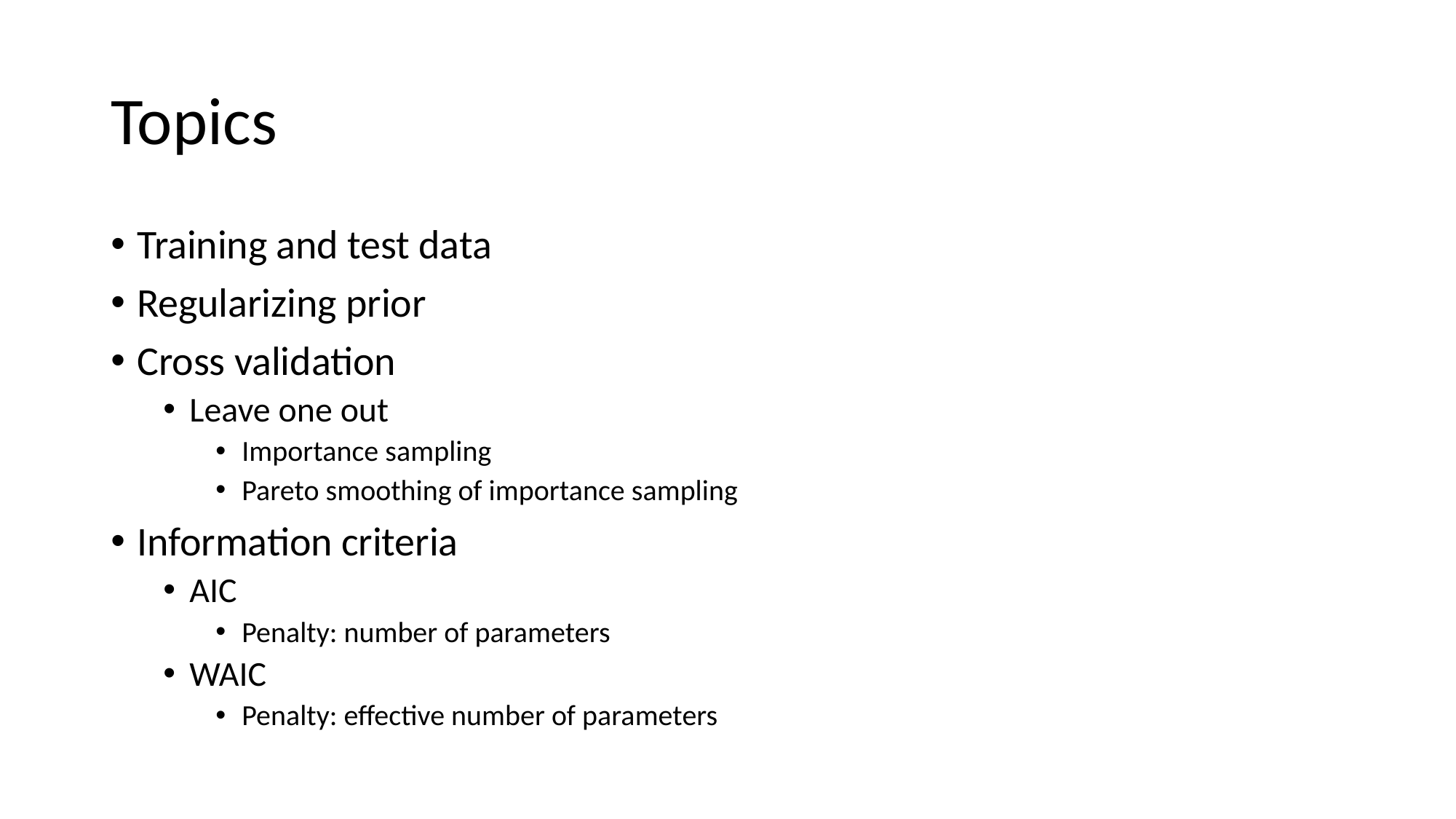

# Topics
Training and test data
Regularizing prior
Cross validation
Leave one out
Importance sampling
Pareto smoothing of importance sampling
Information criteria
AIC
Penalty: number of parameters
WAIC
Penalty: effective number of parameters